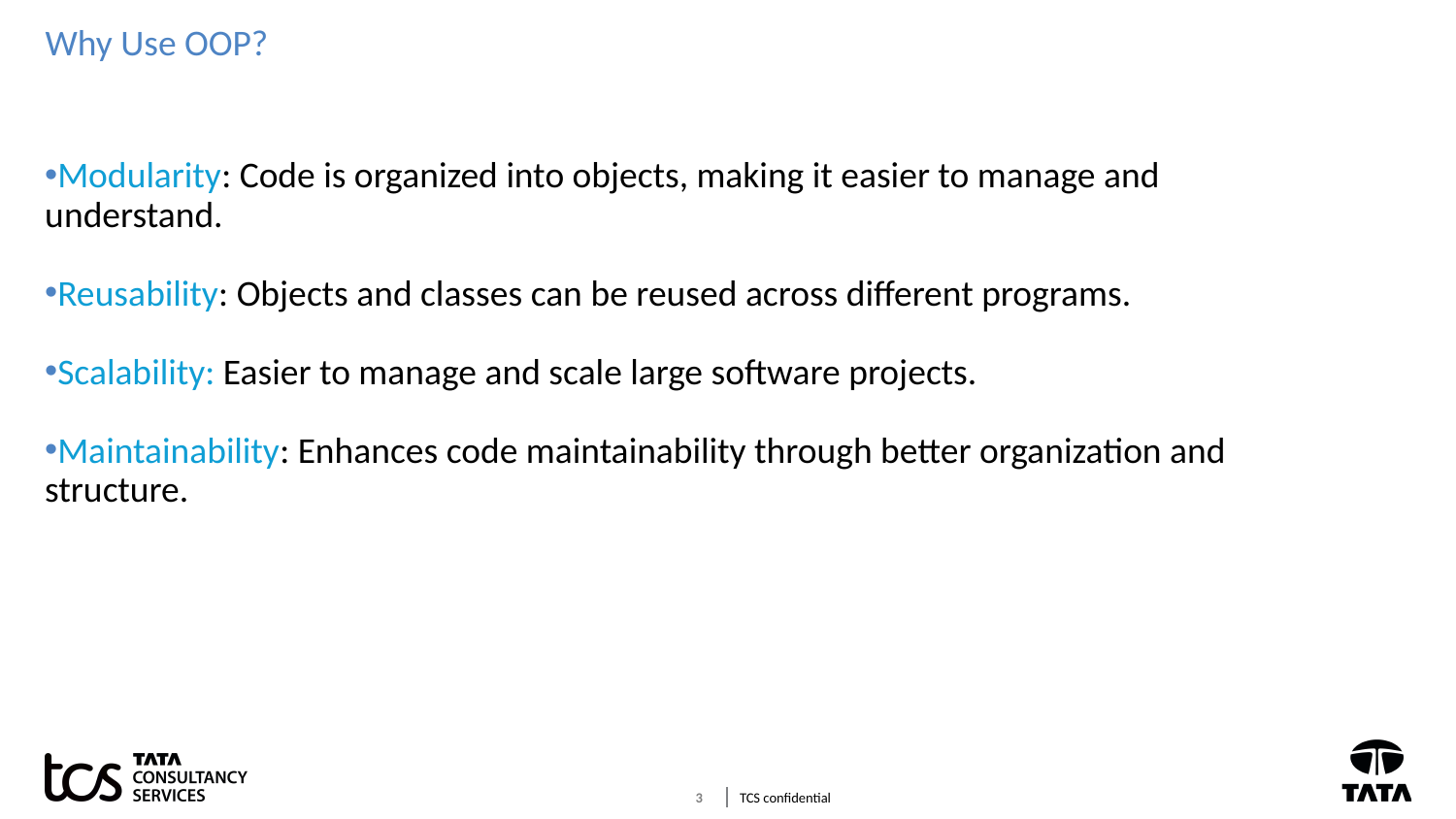

# Why Use OOP?

Modularity: Code is organized into objects, making it easier to manage and understand.

Reusability: Objects and classes can be reused across different programs.

Scalability: Easier to manage and scale large software projects.

Maintainability: Enhances code maintainability through better organization and structure.

3
TCS confidential